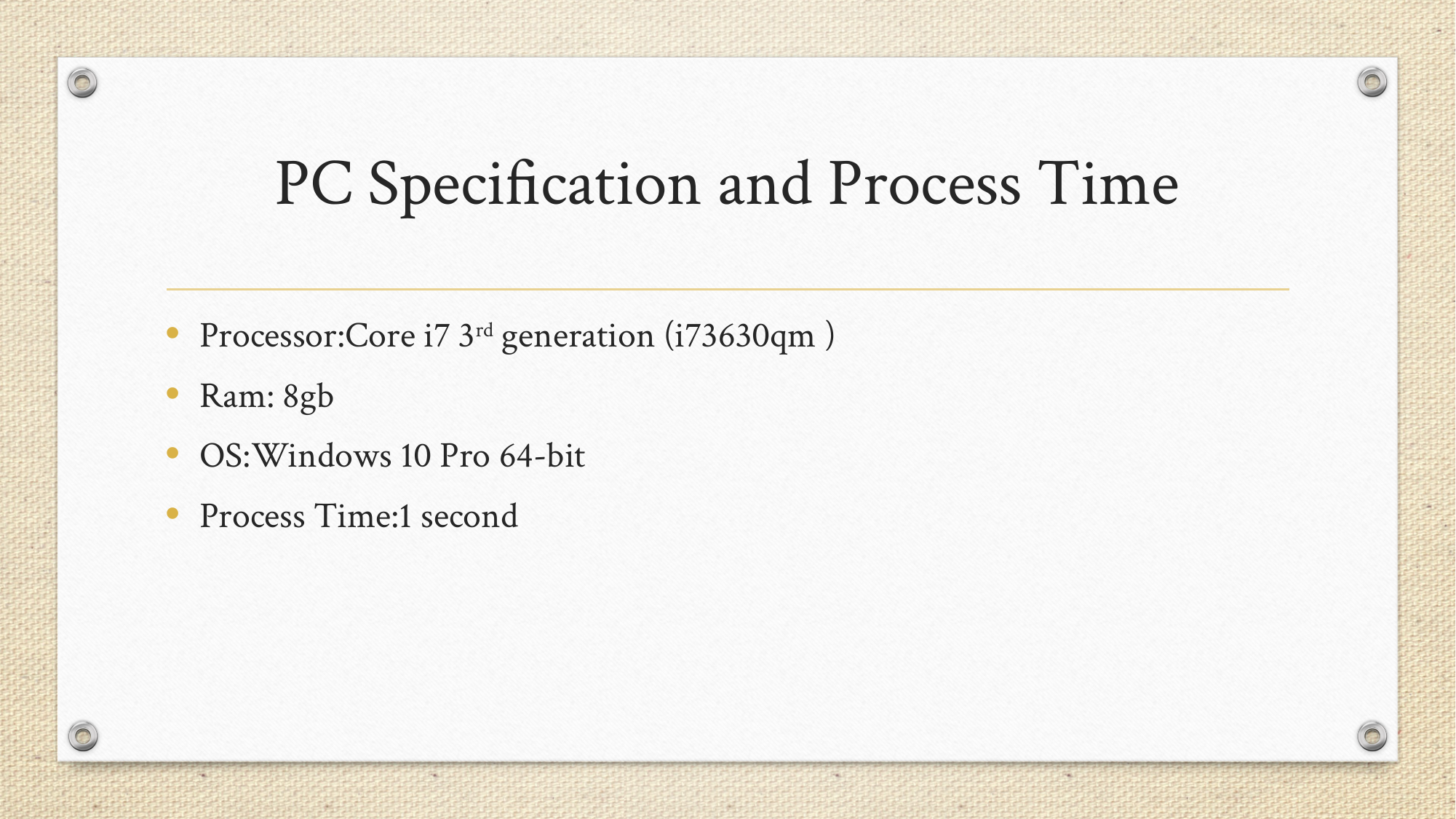

# PC Specification and Process Time
Processor:Core i7 3rd generation (i73630qm )
Ram: 8gb
OS:Windows 10 Pro 64-bit
Process Time:1 second